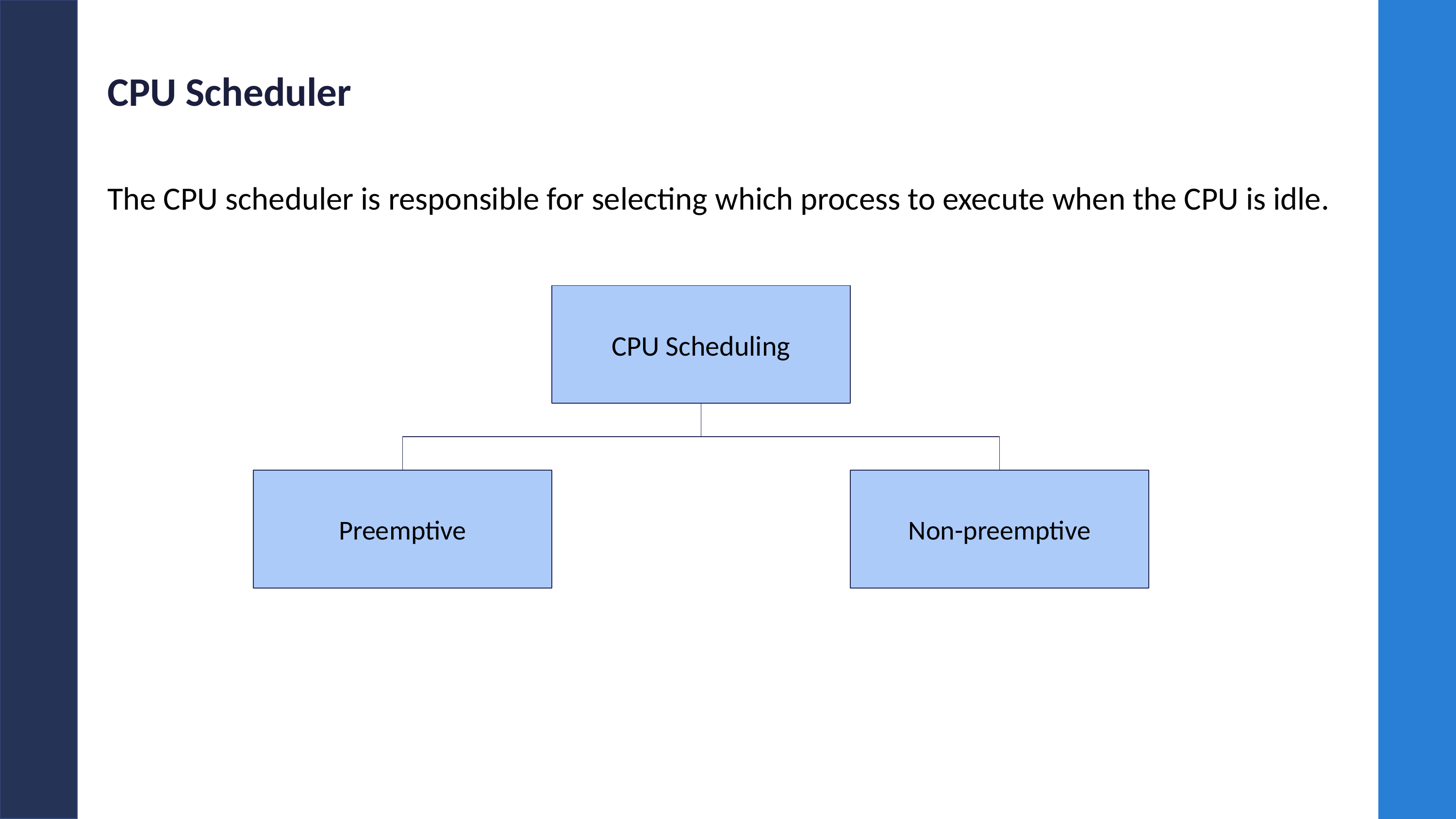

# CPU Scheduler
The CPU scheduler is responsible for selecting which process to execute when the CPU is idle.
CPU Scheduling
Preemptive
Non-preemptive